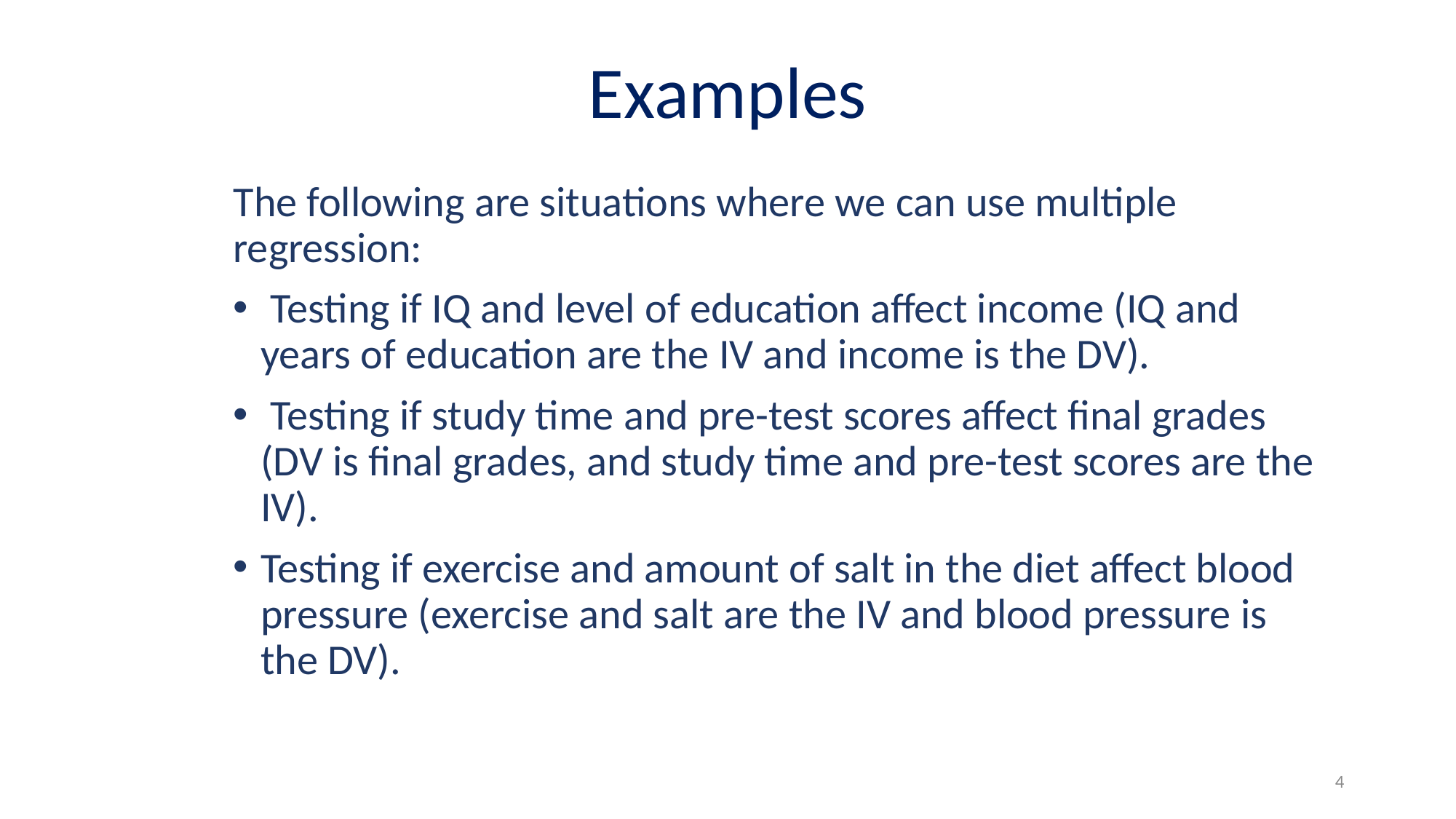

# Examples
The following are situations where we can use multiple regression:
 Testing if IQ and level of education affect income (IQ and years of education are the IV and income is the DV).
 Testing if study time and pre-test scores affect final grades (DV is final grades, and study time and pre-test scores are the IV).
Testing if exercise and amount of salt in the diet affect blood pressure (exercise and salt are the IV and blood pressure is the DV).
4